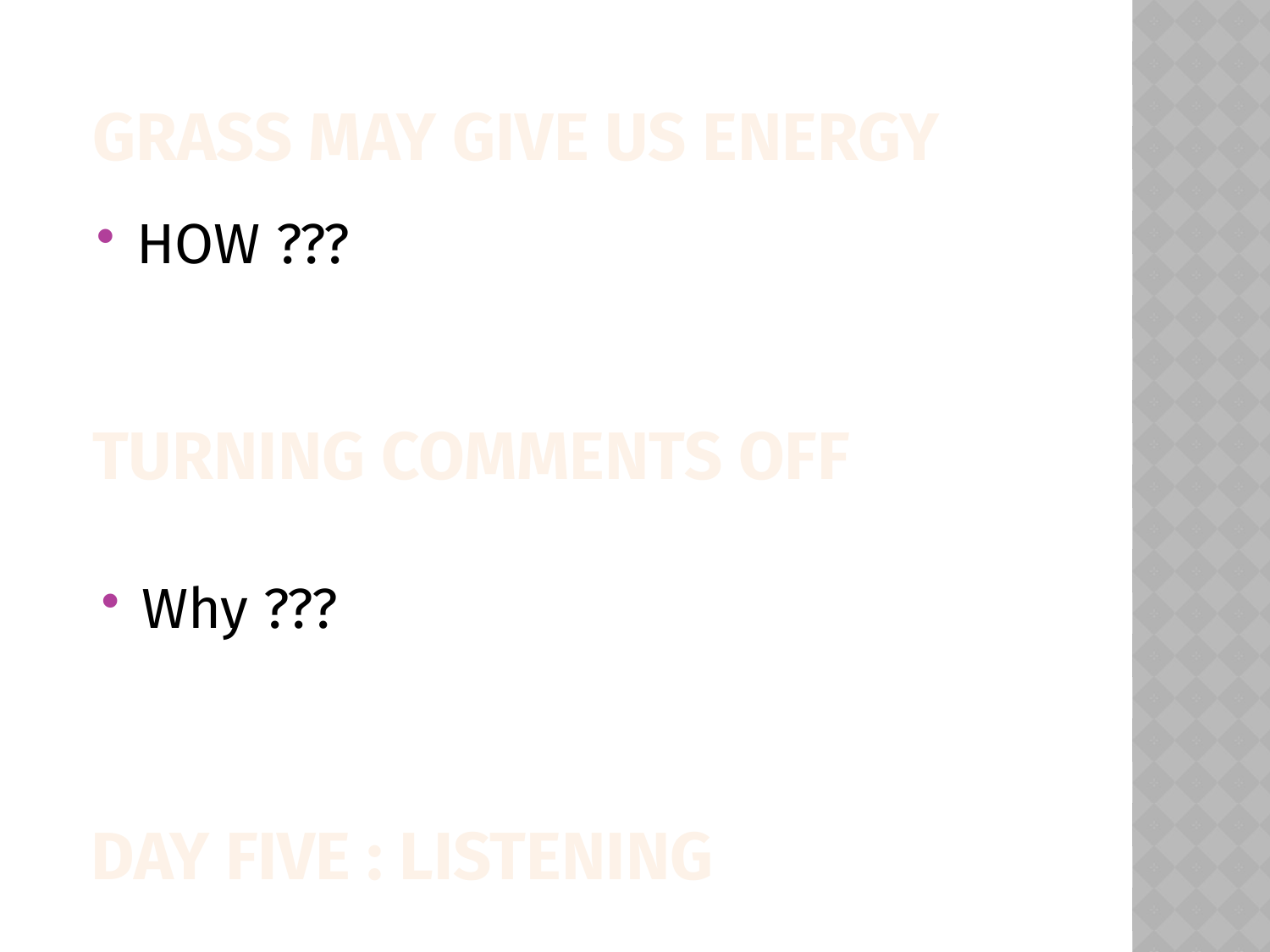

GRASS MAY GIVE US ENERGY
HOW ???
Turning comments off
Why ???
Day five : listening